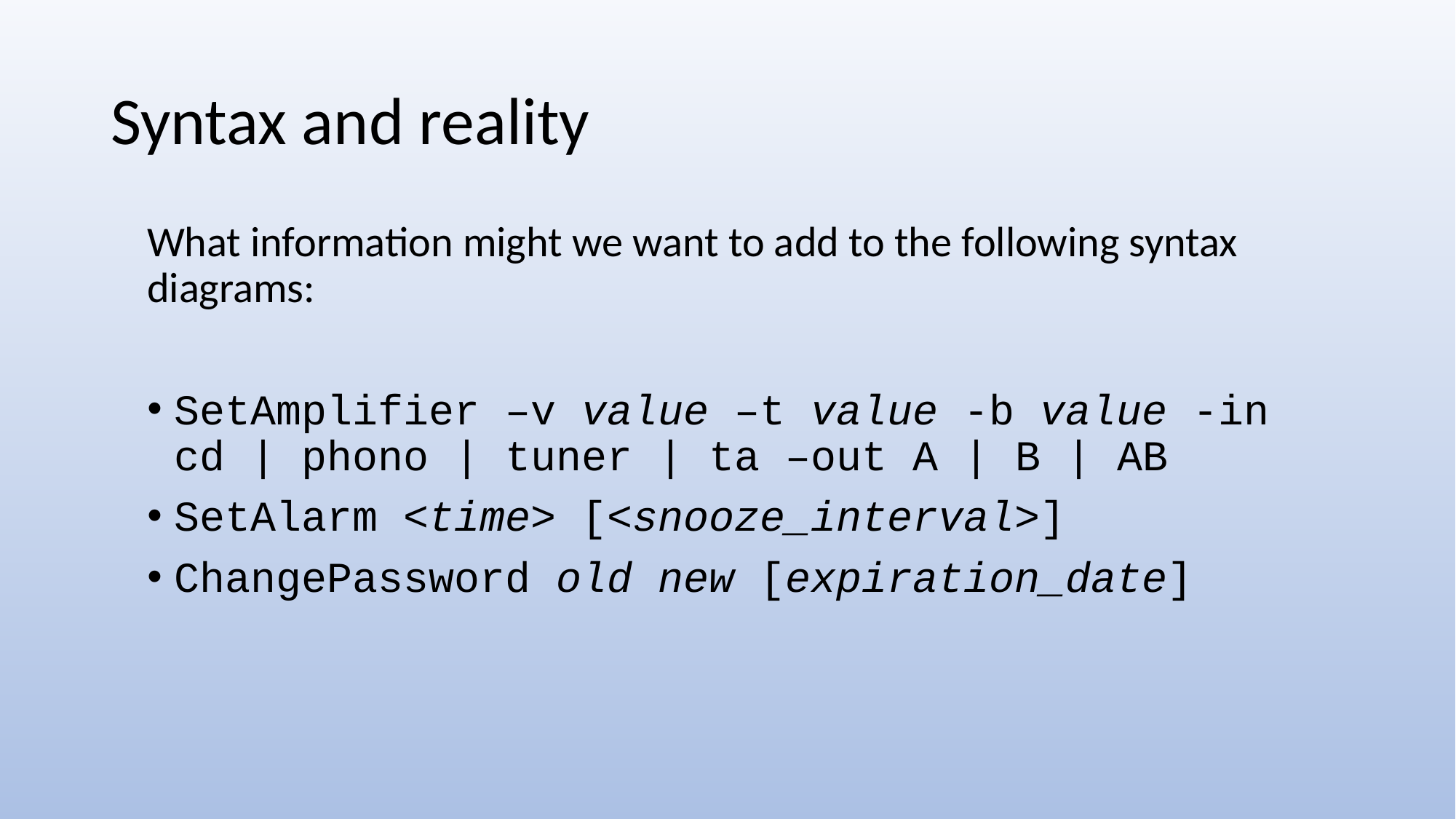

# Syntax and reality
What information might we want to add to the following syntax diagrams:

SetAmplifier –v value –t value -b value -in cd | phono | tuner | ta –out A | B | AB
SetAlarm <time> [<snooze_interval>]
ChangePassword old new [expiration_date]